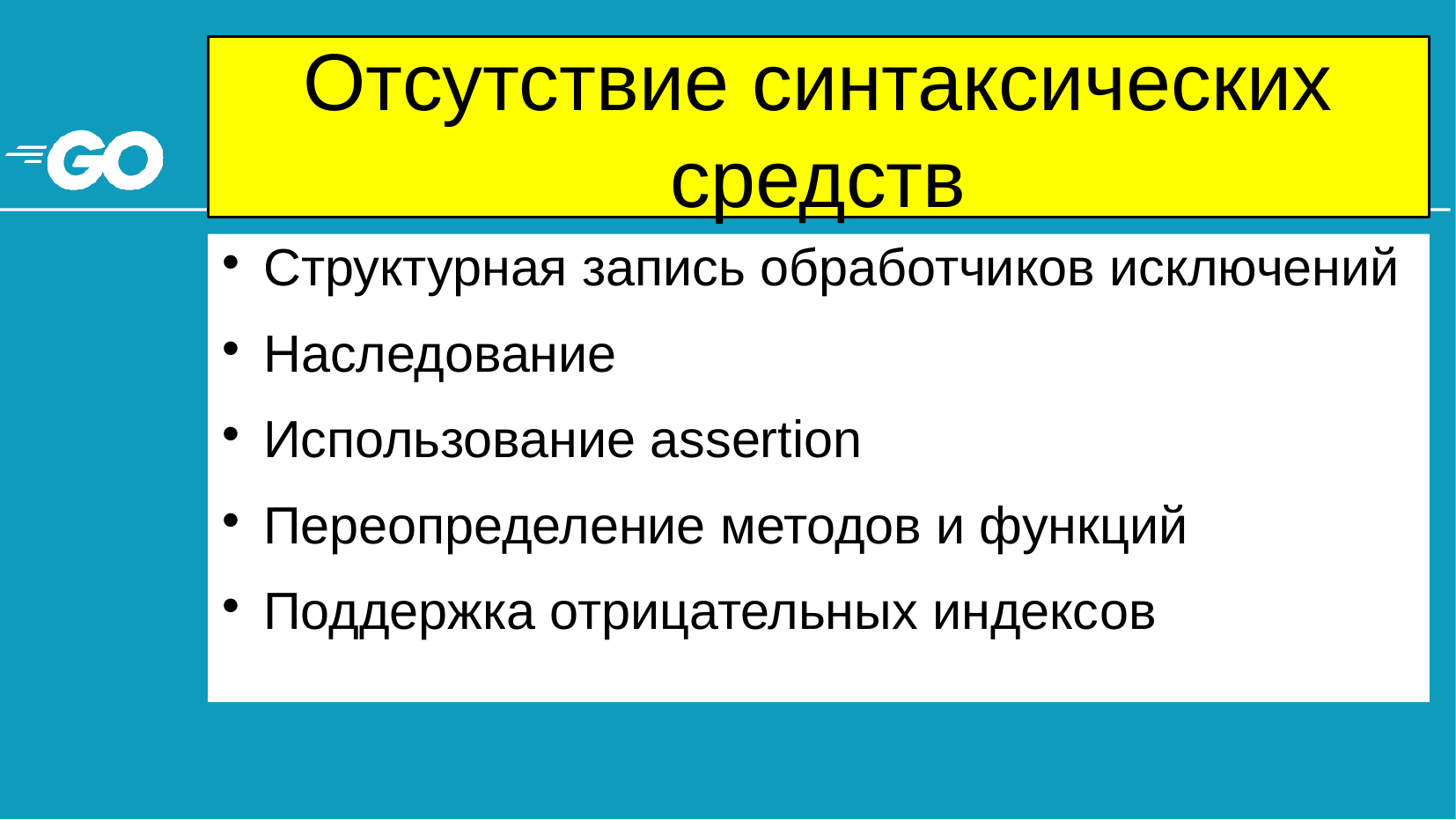

# Отсутствие синтаксических средств
Структурная запись обработчиков исключений
Наследование
Использование assertion
Переопределение методов и функций
Поддержка отрицательных индексов